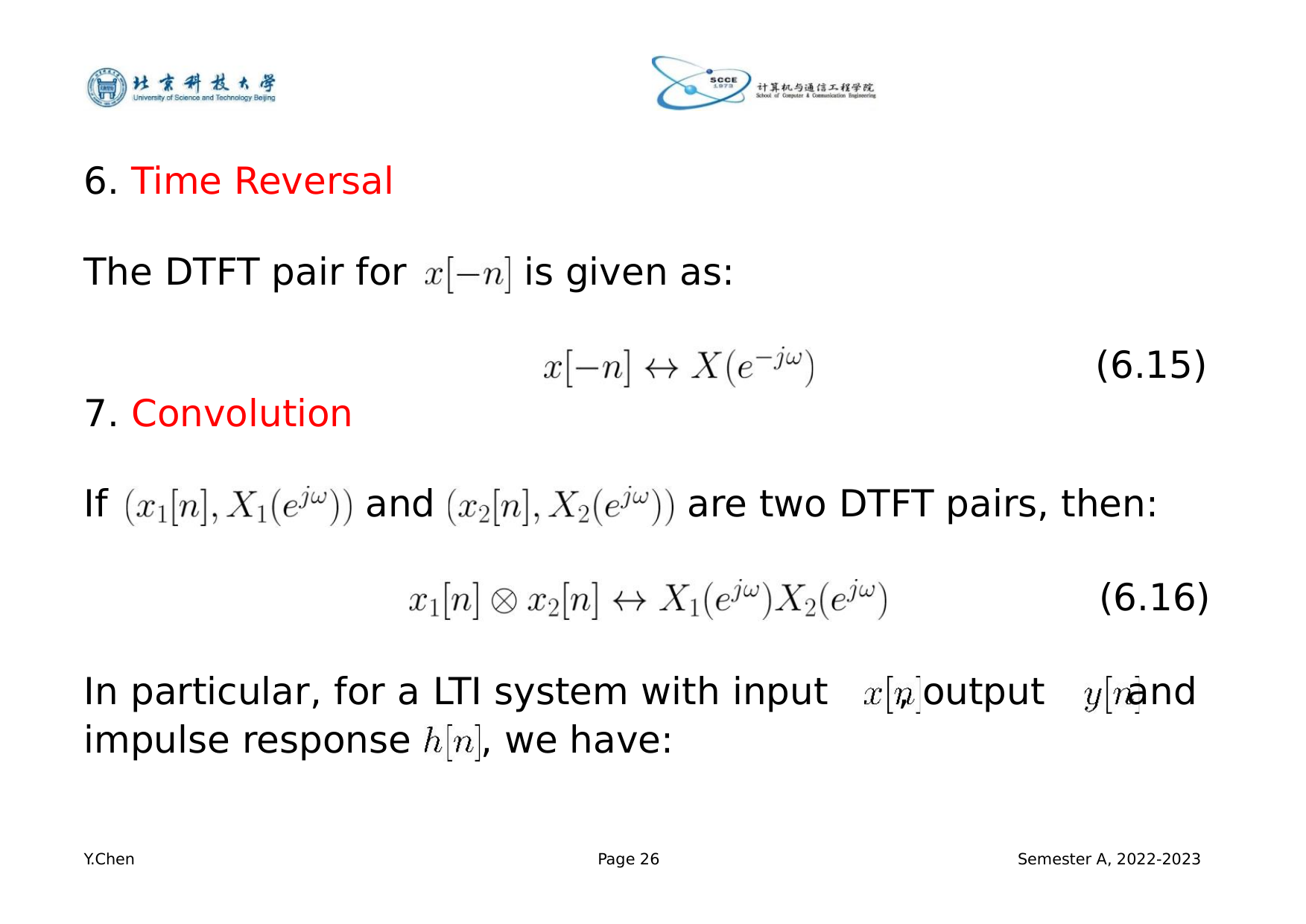

6. Time Reversal
The DTFT pair for
is given as:

(6.15)

7. Convolution
If
and
are two DTFT pairs, then:
(6.16)

In particular, for a LTI system with input , output and
impulse response , we have:

Y.Chen
Page 26
Semester A, 2022-2023